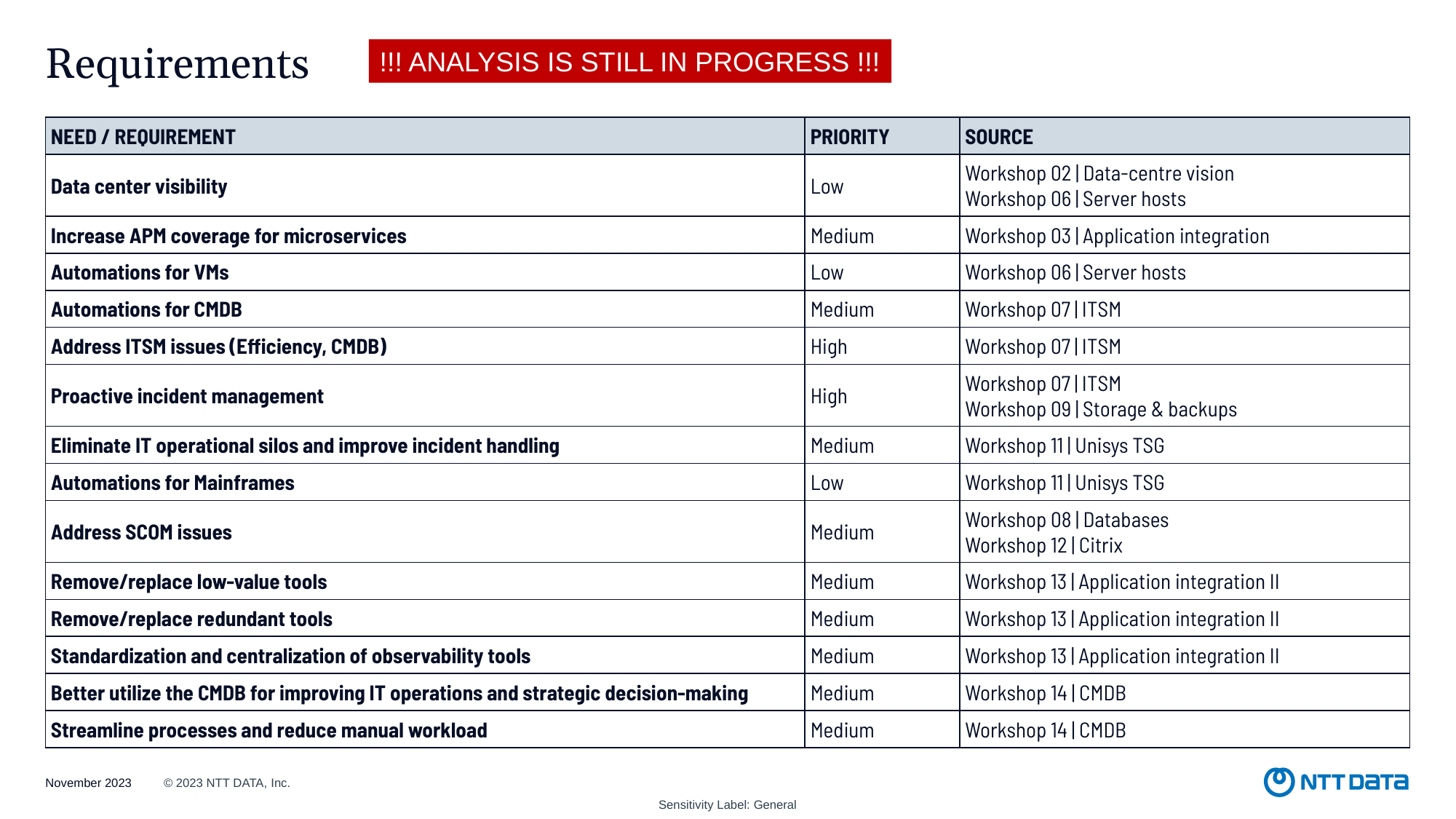

# Requirements
!!! ANALYSIS IS STILL IN PROGRESS !!!
| NEED / REQUIREMENT | PRIORITY | SOURCE |
| --- | --- | --- |
| Data center visibility | Low | Workshop 02 | Data-centre vision Workshop 06 | Server hosts |
| Increase APM coverage for microservices | Medium | Workshop 03 | Application integration |
| Automations for VMs | Low | Workshop 06 | Server hosts |
| Automations for CMDB | Medium | Workshop 07 | ITSM |
| Address ITSM issues (Efficiency, CMDB) | High | Workshop 07 | ITSM |
| Proactive incident management | High | Workshop 07 | ITSM Workshop 09 | Storage & backups |
| Eliminate IT operational silos and improve incident handling | Medium | Workshop 11 | Unisys TSG |
| Automations for Mainframes | Low | Workshop 11 | Unisys TSG |
| Address SCOM issues | Medium | Workshop 08 | Databases Workshop 12 | Citrix |
| Remove/replace low-value tools | Medium | Workshop 13 | Application integration II |
| Remove/replace redundant tools | Medium | Workshop 13 | Application integration II |
| Standardization and centralization of observability tools | Medium | Workshop 13 | Application integration II |
| Better utilize the CMDB for improving IT operations and strategic decision-making | Medium | Workshop 14 | CMDB |
| Streamline processes and reduce manual workload | Medium | Workshop 14 | CMDB |
November 2023
© 2023 NTT DATA, Inc.